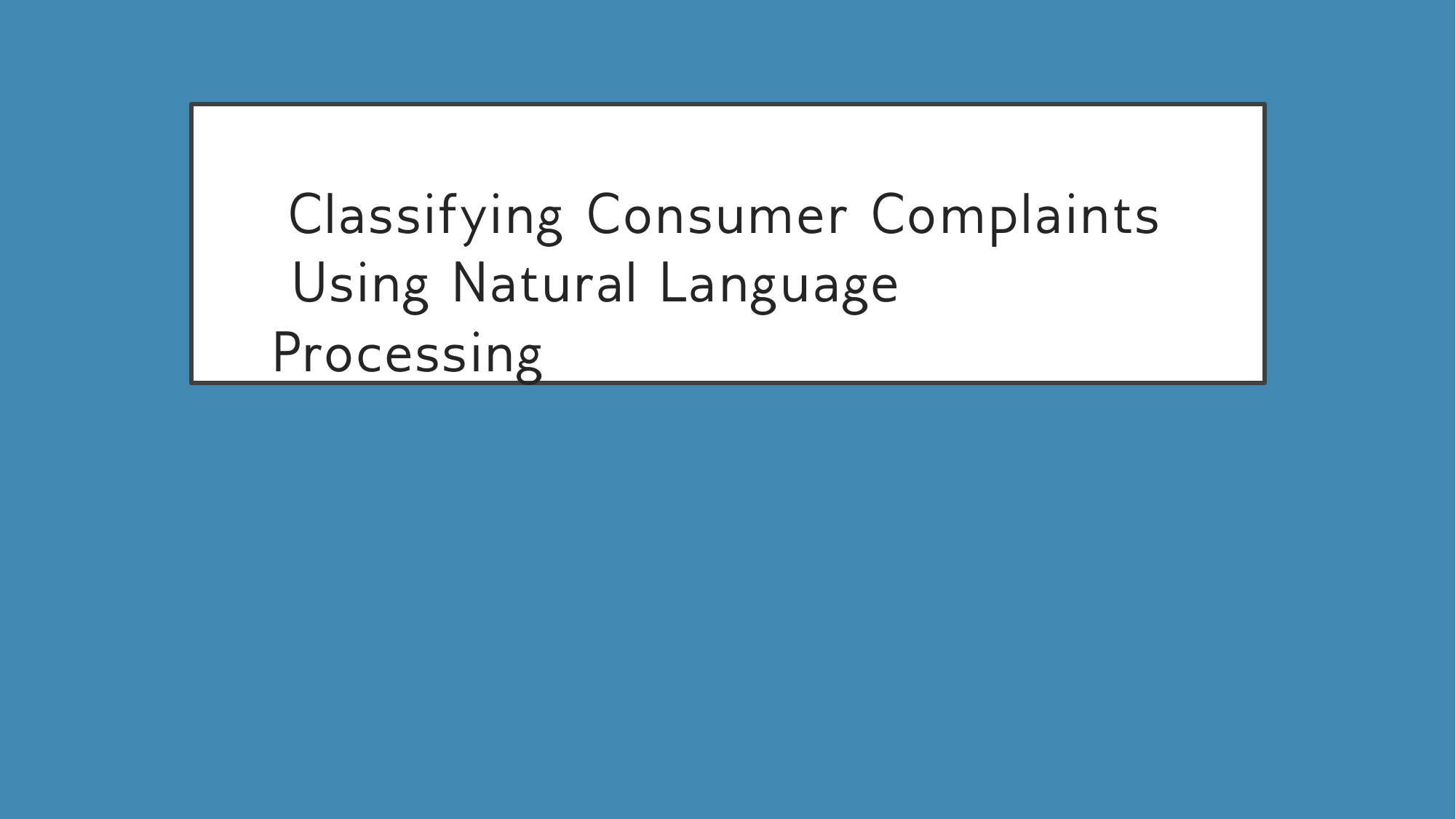

# Classifying Consumer Complaints  Using Natural Language Processing